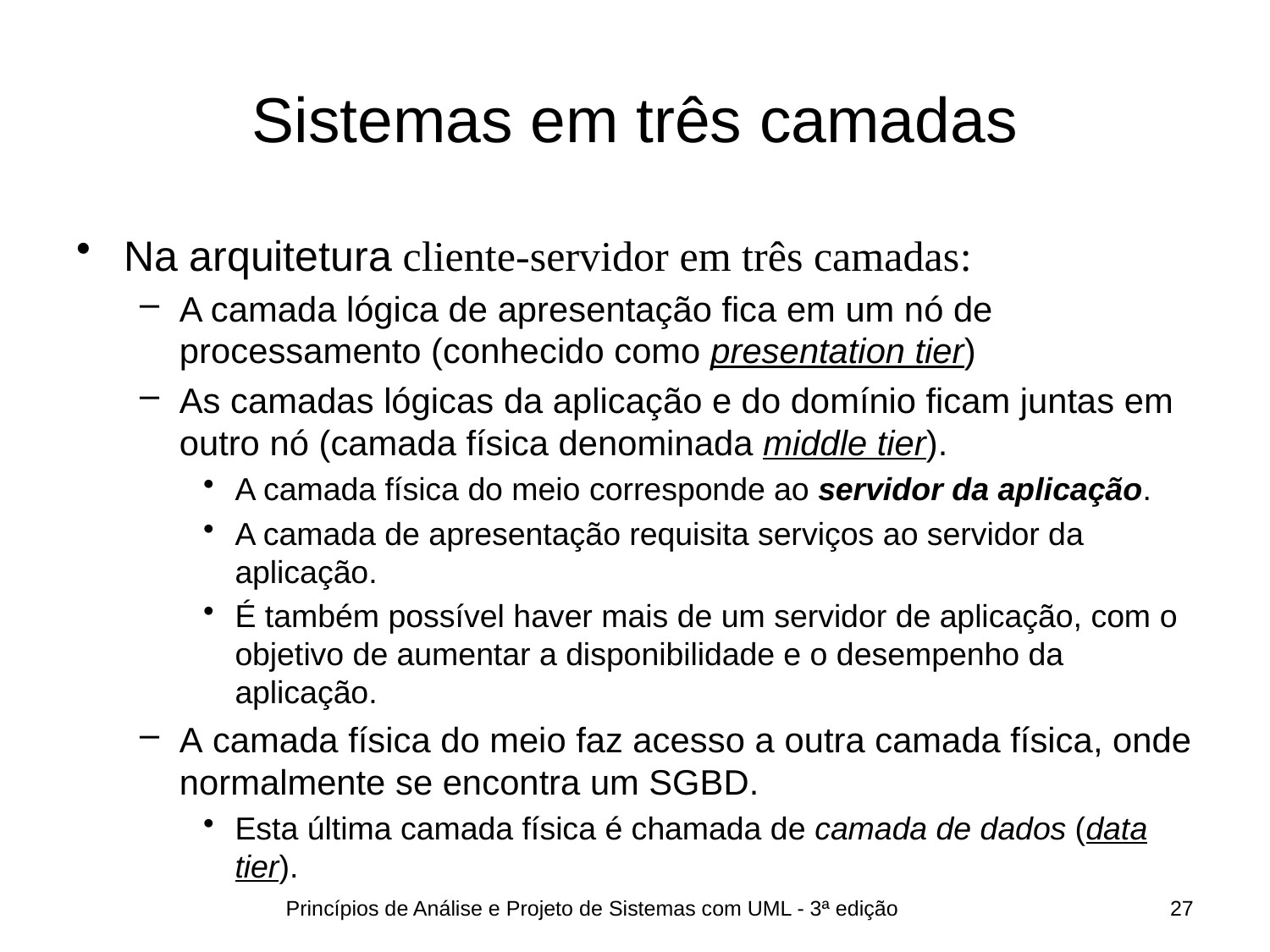

# Sistemas em três camadas
Na arquitetura cliente-servidor em três camadas:
A camada lógica de apresentação fica em um nó de processamento (conhecido como presentation tier)
As camadas lógicas da aplicação e do domínio ficam juntas em outro nó (camada física denominada middle tier).
A camada física do meio corresponde ao servidor da aplicação.
A camada de apresentação requisita serviços ao servidor da aplicação.
É também possível haver mais de um servidor de aplicação, com o objetivo de aumentar a disponibilidade e o desempenho da aplicação.
A camada física do meio faz acesso a outra camada física, onde normalmente se encontra um SGBD.
Esta última camada física é chamada de camada de dados (data tier).
Princípios de Análise e Projeto de Sistemas com UML - 3ª edição
27